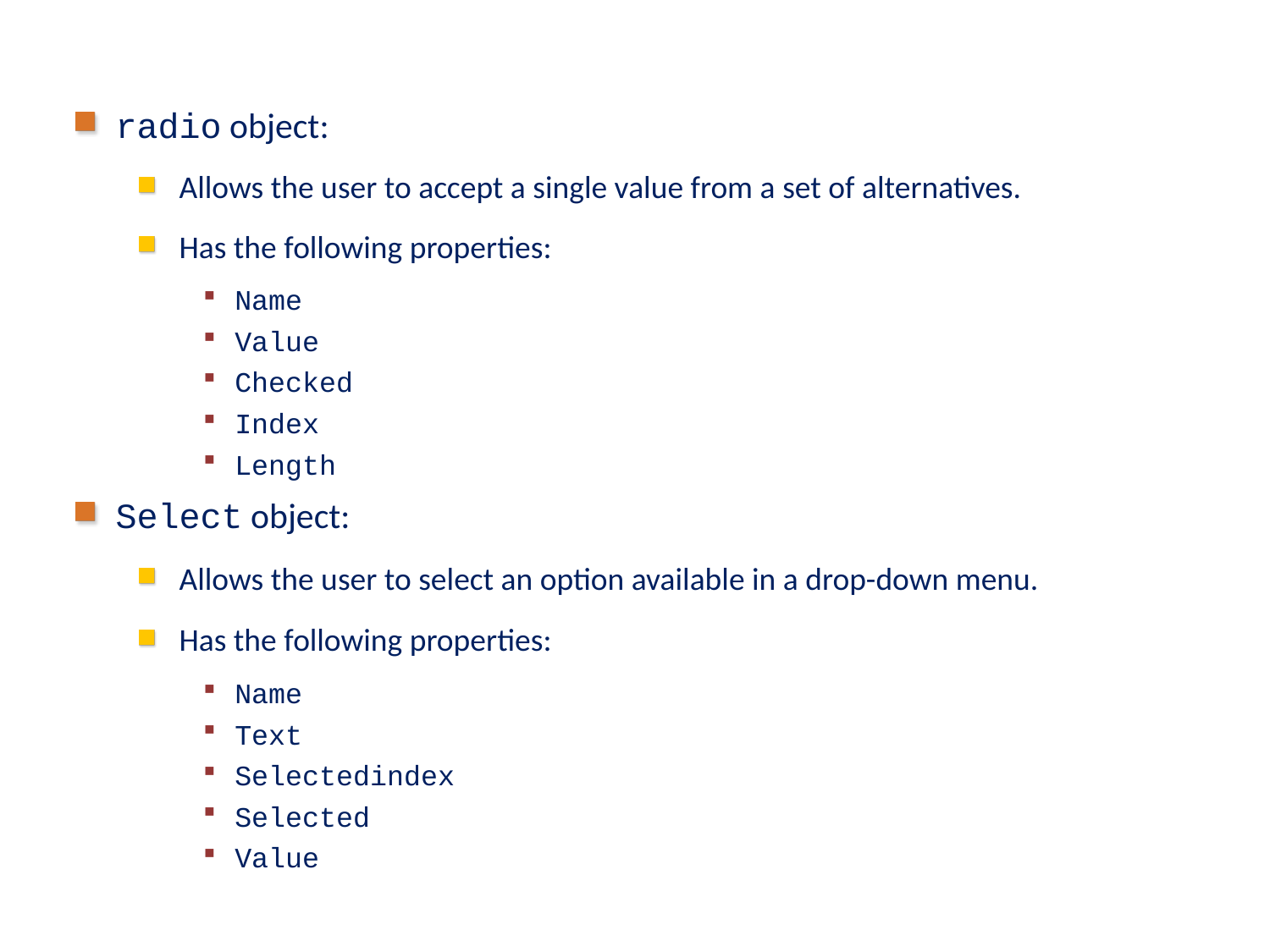

# Validating Form (Contd.)
radio object:
Allows the user to accept a single value from a set of alternatives.
Has the following properties:
Name
Value
Checked
Index
Length
Select object:
Allows the user to select an option available in a drop-down menu.
Has the following properties:
Name
Text
Selectedindex
Selected
Value